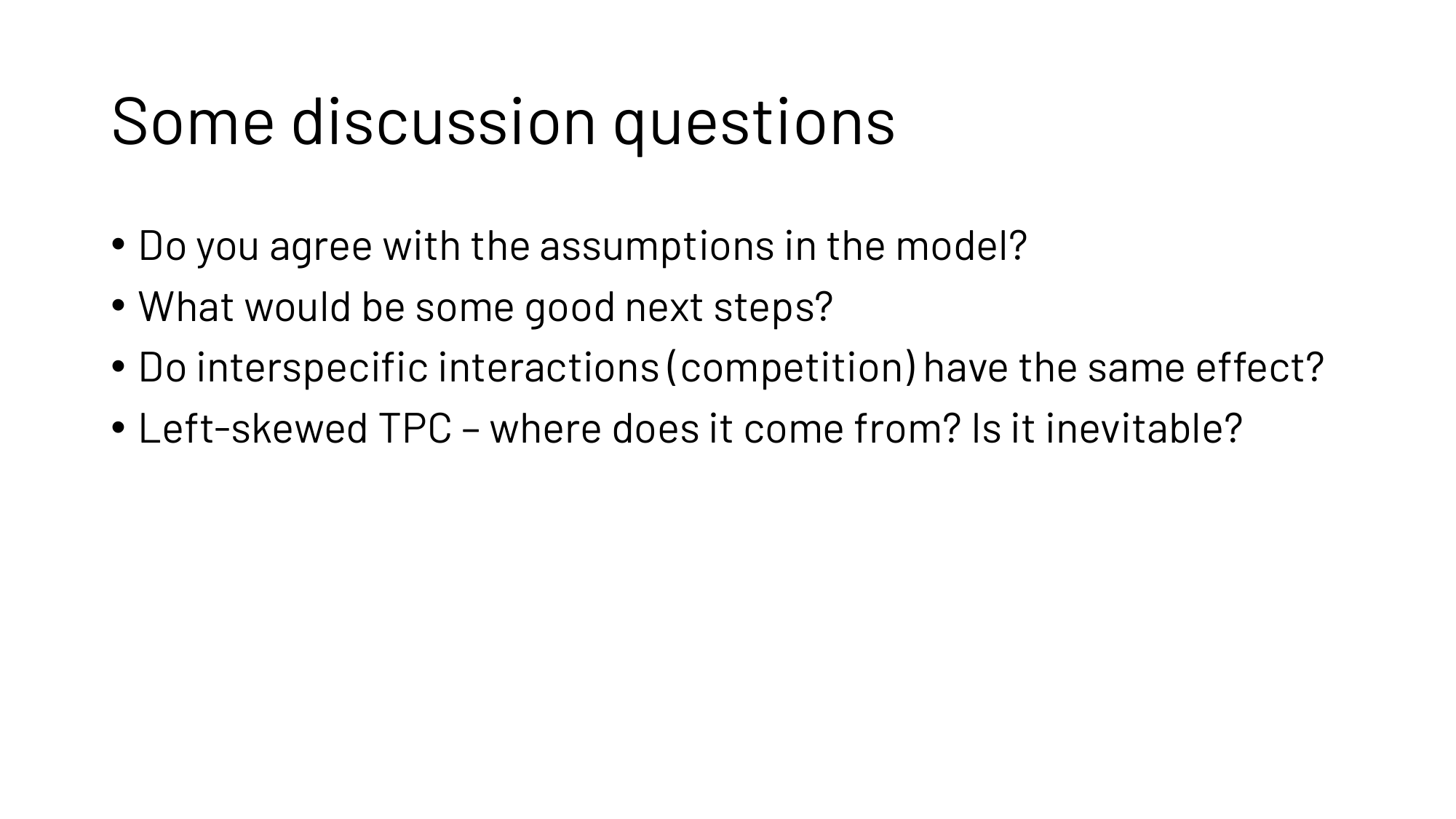

# Some discussion questions
Do you agree with the assumptions in the model?
What would be some good next steps?
Do interspecific interactions (competition) have the same effect?
Left-skewed TPC – where does it come from? Is it inevitable?